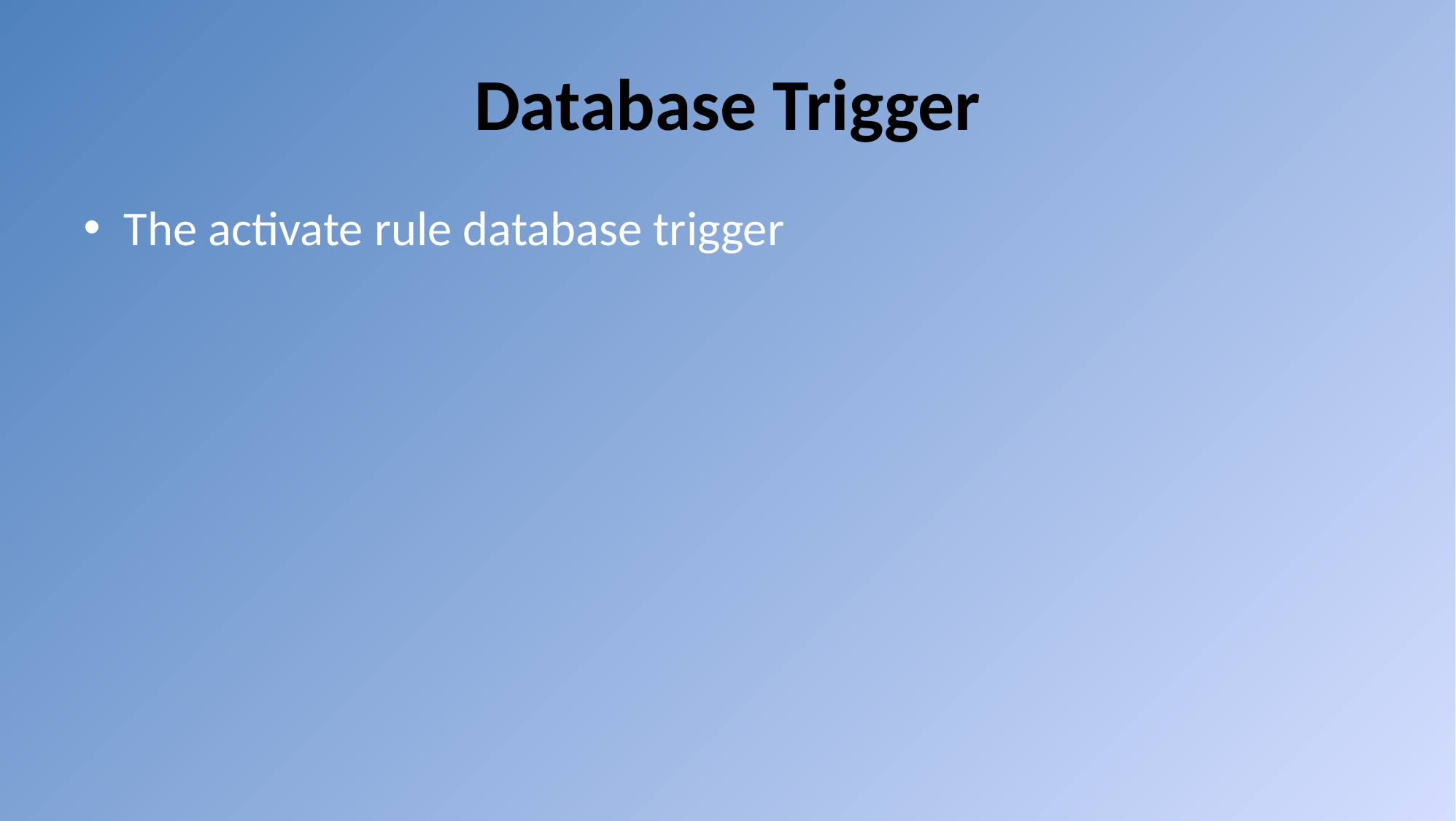

# Database Trigger
The activate rule database trigger